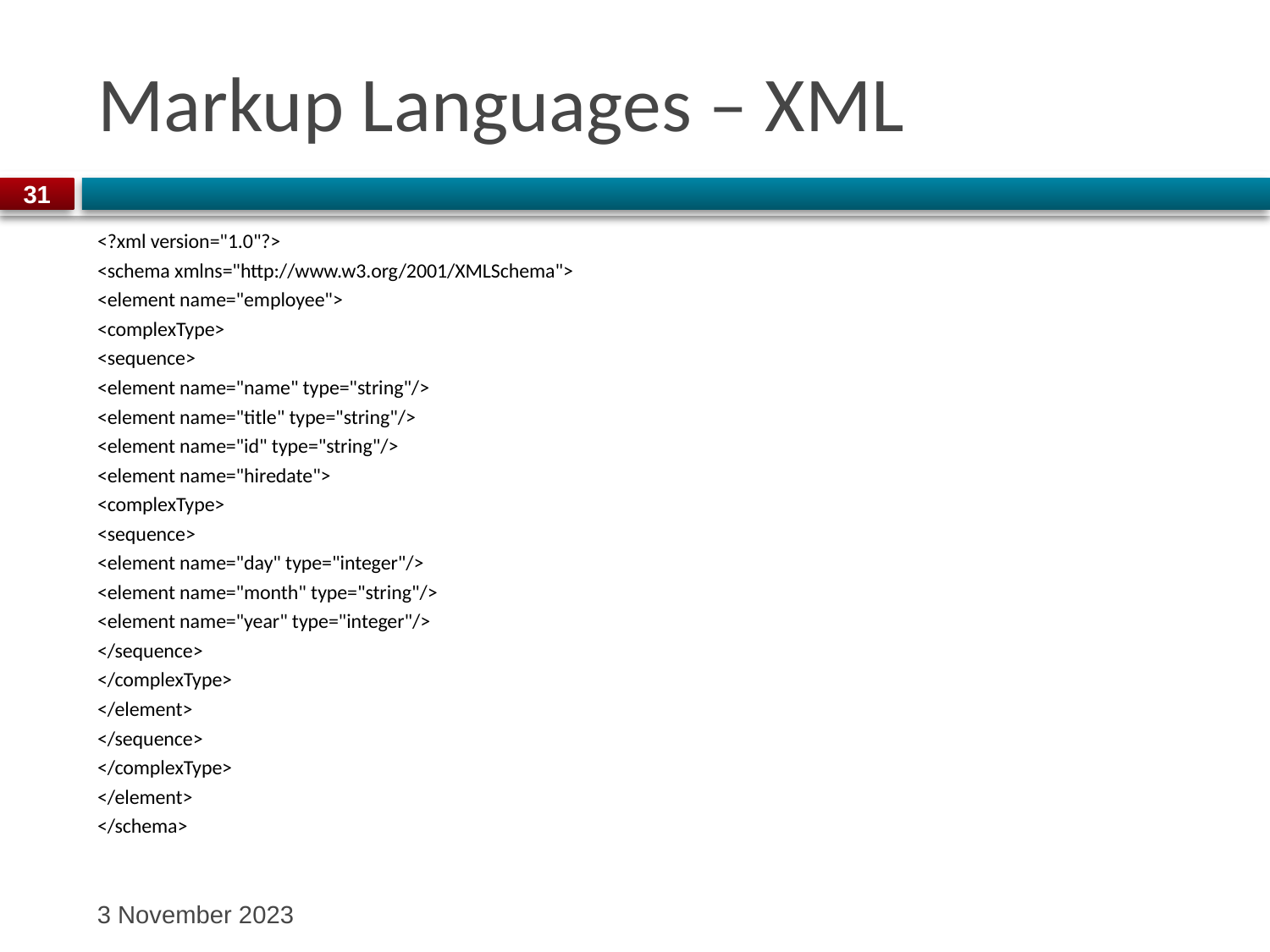

# Markup Languages – XML
31
<?xml version="1.0"?>
<schema xmlns="http://www.w3.org/2001/XMLSchema">
<element name="employee">
<complexType>
<sequence>
<element name="name" type="string"/>
<element name="title" type="string"/>
<element name="id" type="string"/>
<element name="hiredate">
<complexType>
<sequence>
<element name="day" type="integer"/>
<element name="month" type="string"/>
<element name="year" type="integer"/>
</sequence>
</complexType>
</element>
</sequence>
</complexType>
</element>
</schema>
3 November 2023